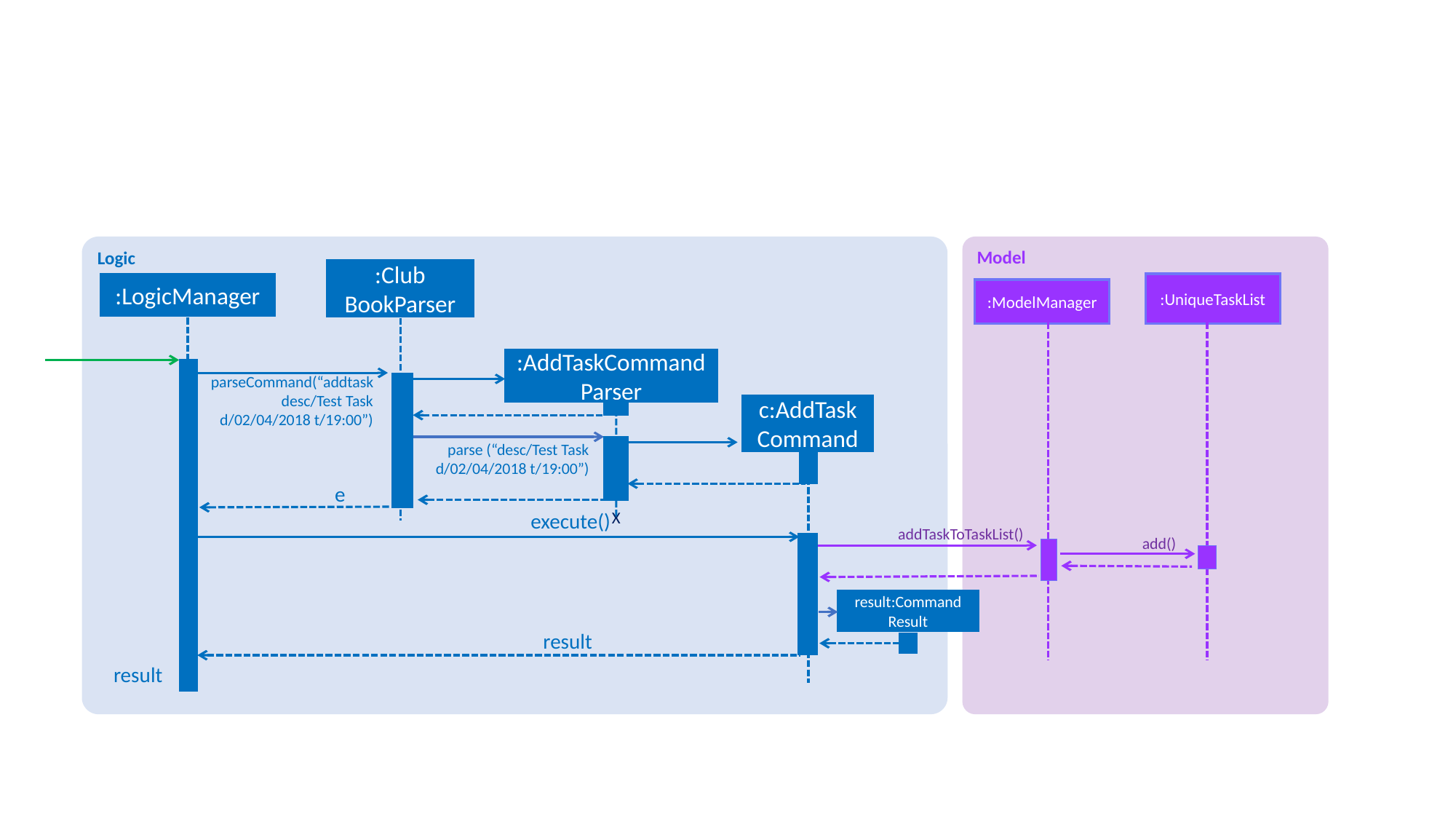

Logic
Model
:Club
BookParser
:UniqueTaskList
:LogicManager
:ModelManager
:AddTaskCommand
Parser

parseCommand(“addtaskdesc/Test Task d/02/04/2018 t/19:00”)

c:AddTask
Command

parse (“desc/Test Task d/02/04/2018 t/19:00”)

e
X
execute()
addTaskToTaskList()

add()

result:Command Result
result

result